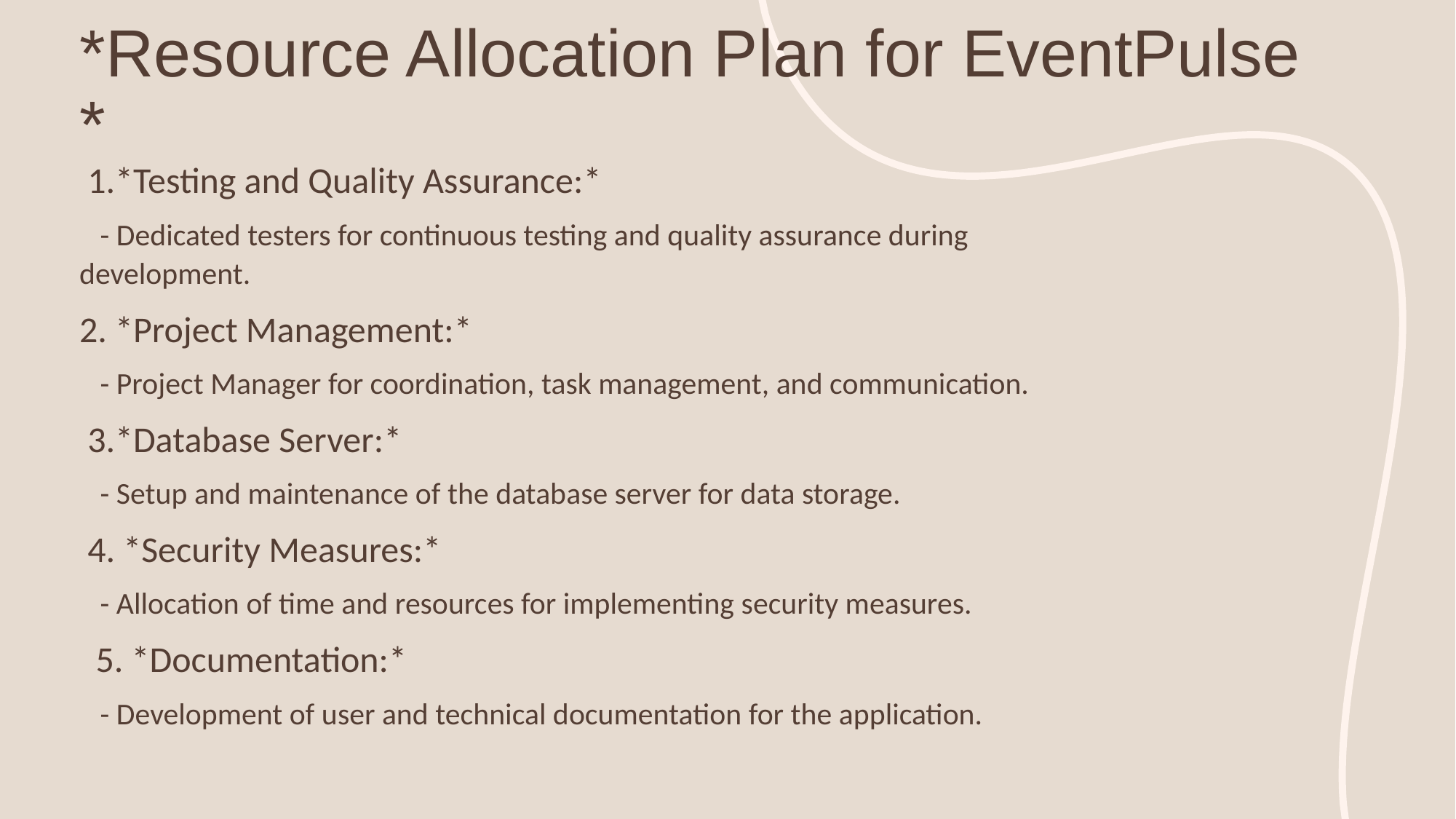

# *Resource Allocation Plan for EventPulse *
 1.*Testing and Quality Assurance:*
   - Dedicated testers for continuous testing and quality assurance during development.
2. *Project Management:*
   - Project Manager for coordination, task management, and communication.
 3.*Database Server:*
   - Setup and maintenance of the database server for data storage.
 4. *Security Measures:*
   - Allocation of time and resources for implementing security measures.
  5. *Documentation:*
   - Development of user and technical documentation for the application.